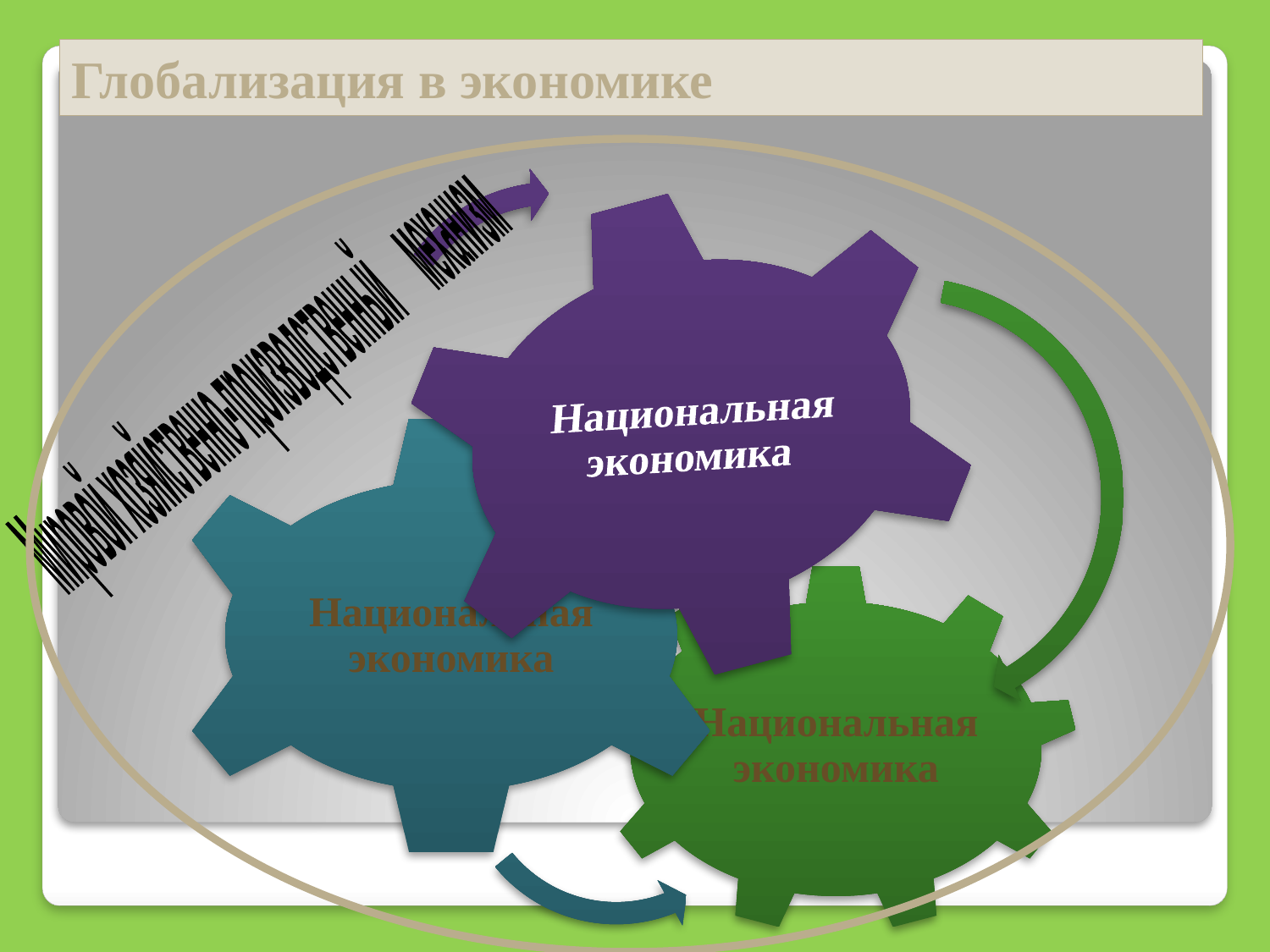

# Глобализация в экономике

Национальная экономика
Национальная экономика
Национальная экономика
Мировой хозяйственно-производственный      механизм